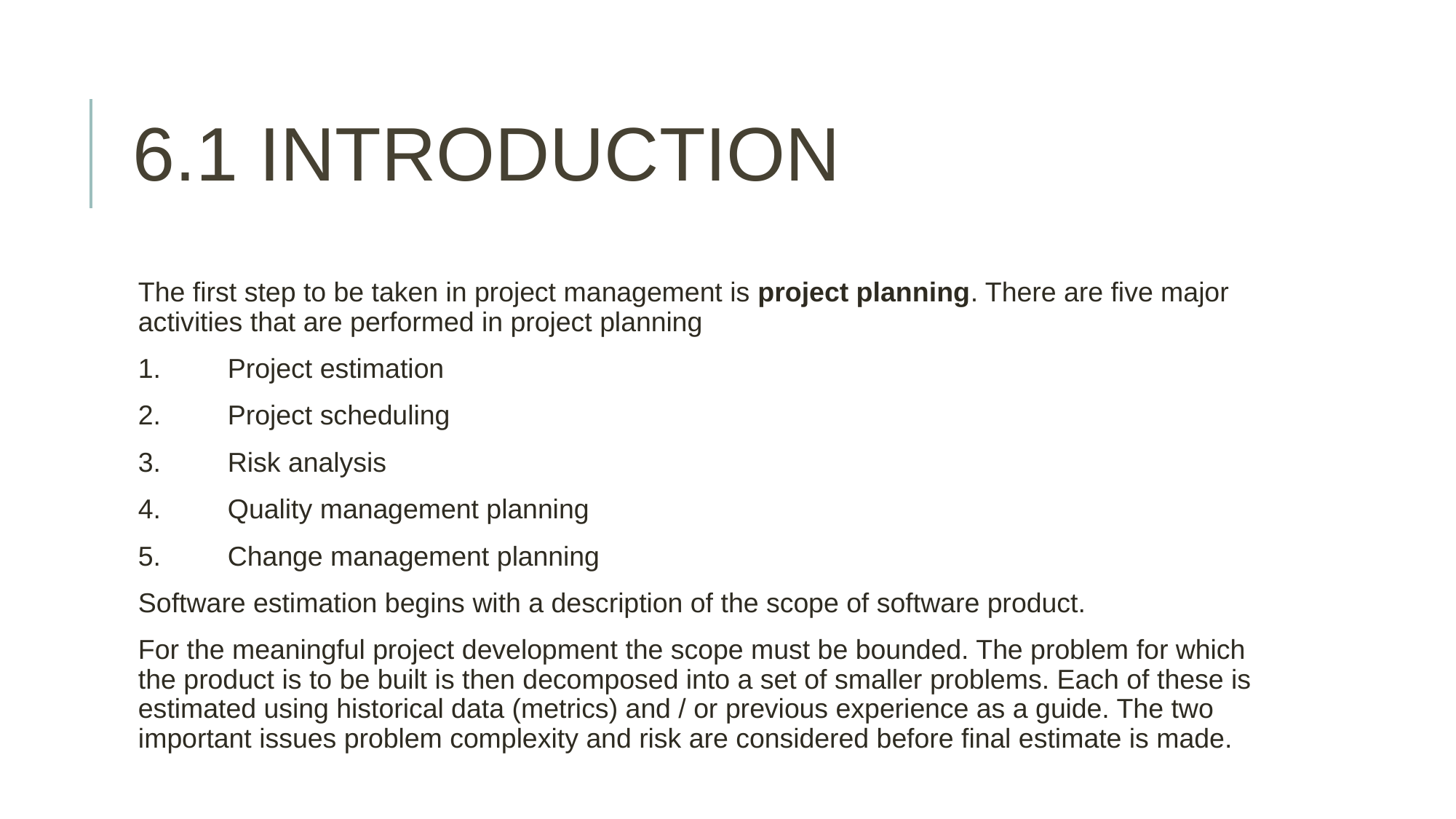

# 6.1 INTRODUCTION
The first step to be taken in project management is project planning. There are five major activities that are performed in project planning
1.	Project estimation
2.	Project scheduling
3.	Risk analysis
4.	Quality management planning
5.	Change management planning
Software estimation begins with a description of the scope of software product.
For the meaningful project development the scope must be bounded. The problem for which the product is to be built is then decomposed into a set of smaller problems. Each of these is estimated using historical data (metrics) and / or previous experience as a guide. The two important issues problem complexity and risk are considered before final estimate is made.